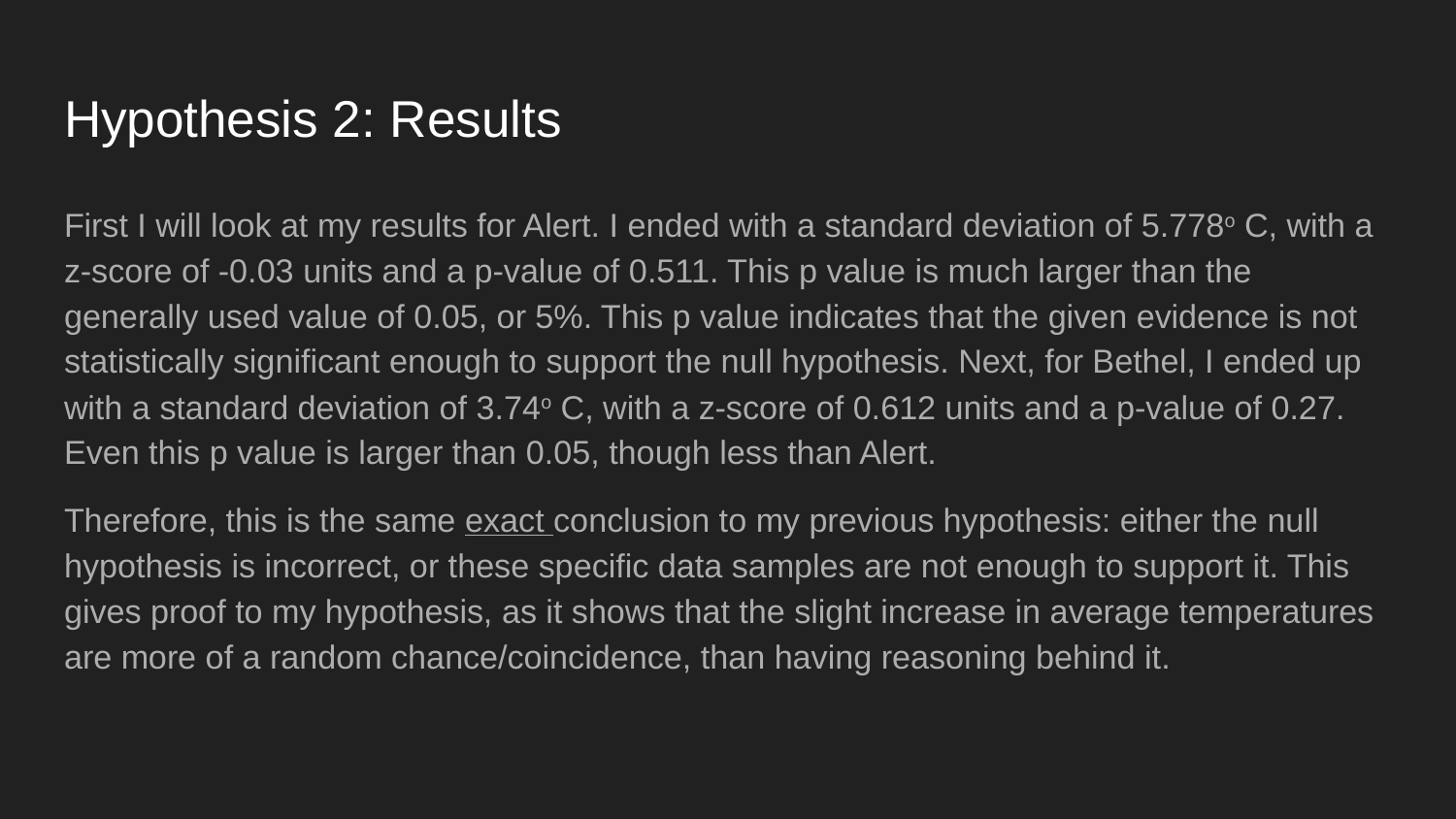

# Hypothesis 2: Results
First I will look at my results for Alert. I ended with a standard deviation of 5.778o C, with a z-score of -0.03 units and a p-value of 0.511. This p value is much larger than the generally used value of 0.05, or 5%. This p value indicates that the given evidence is not statistically significant enough to support the null hypothesis. Next, for Bethel, I ended up with a standard deviation of 3.74o C, with a z-score of 0.612 units and a p-value of 0.27. Even this p value is larger than 0.05, though less than Alert.
Therefore, this is the same exact conclusion to my previous hypothesis: either the null hypothesis is incorrect, or these specific data samples are not enough to support it. This gives proof to my hypothesis, as it shows that the slight increase in average temperatures are more of a random chance/coincidence, than having reasoning behind it.